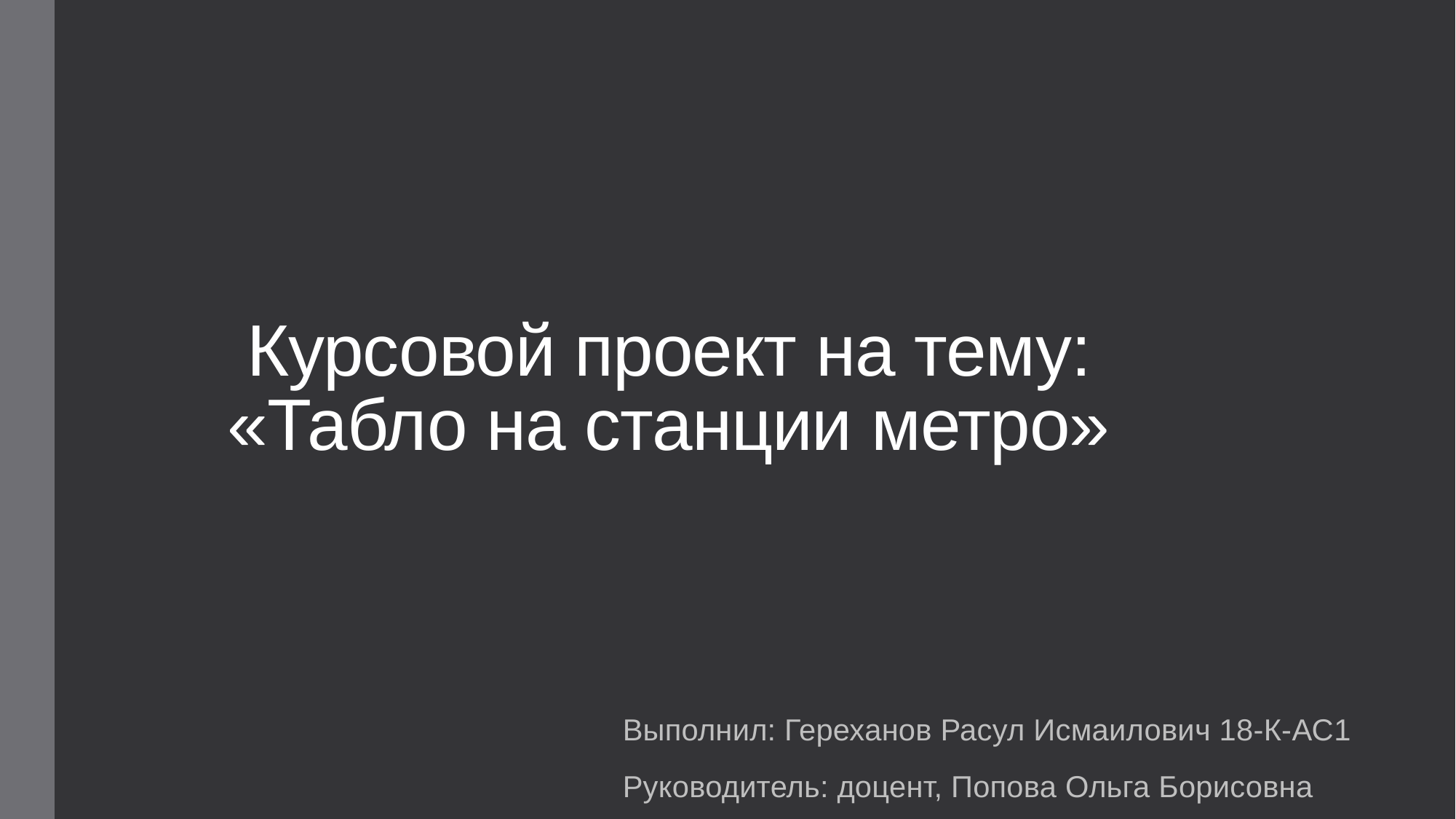

# Курсовой проект на тему: «Табло на станции метро»
Выполнил: Гереханов Расул Исмаилович 18-К-АС1
Руководитель: доцент, Попова Ольга Борисовна